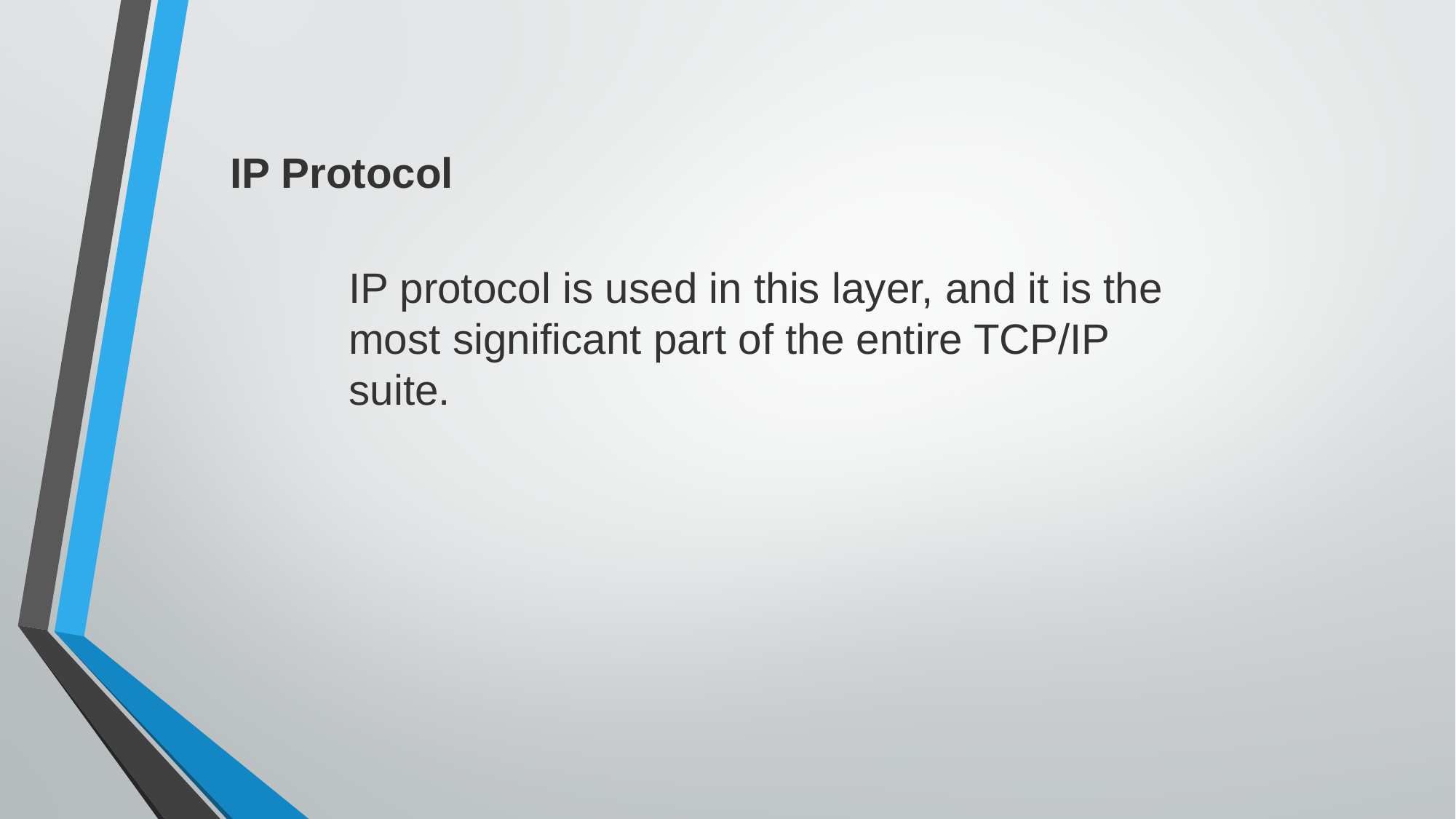

IP Protocol
IP protocol is used in this layer, and it is the most significant part of the entire TCP/IP suite.